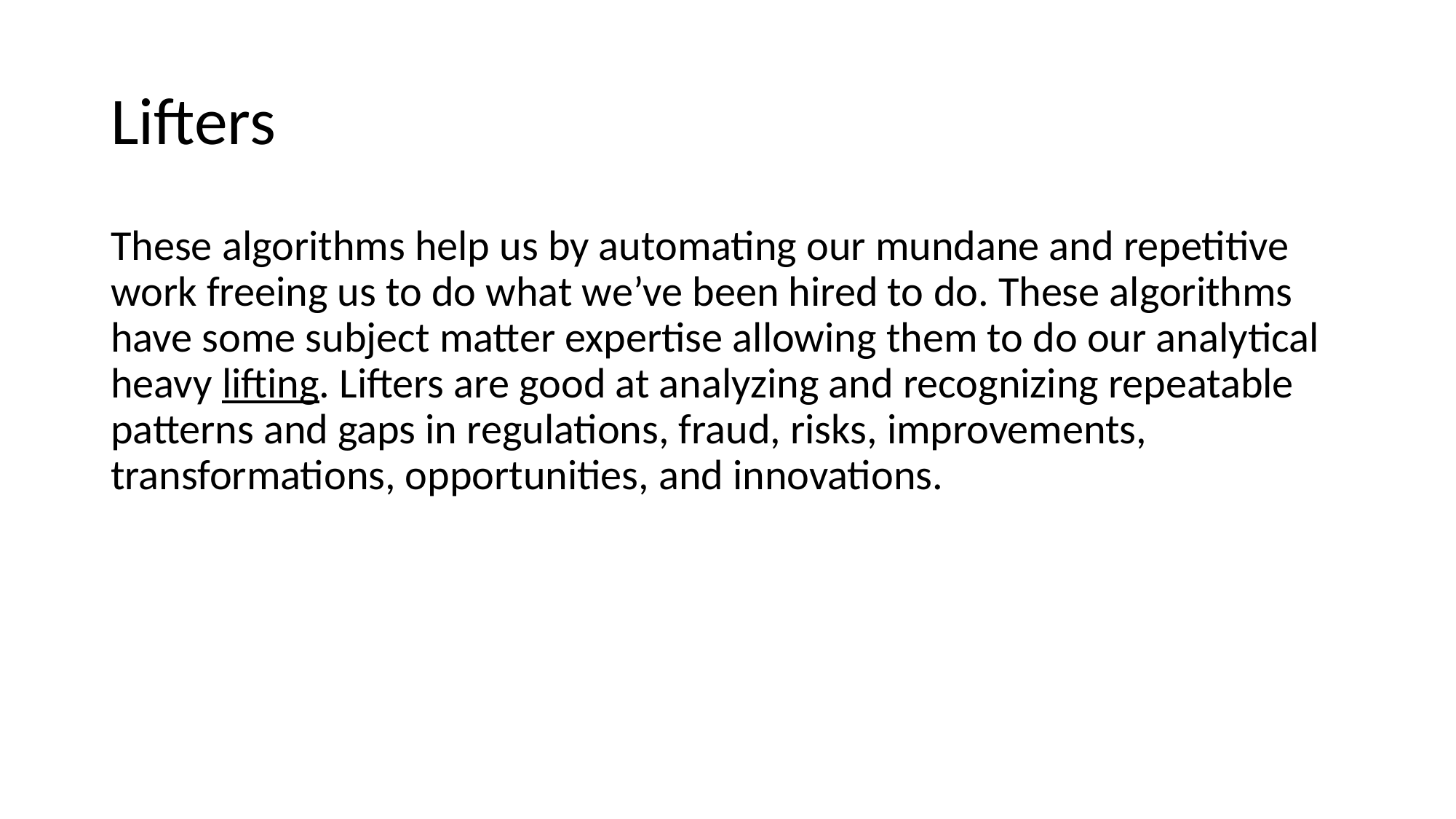

# Lifters
These algorithms help us by automating our mundane and repetitive work freeing us to do what we’ve been hired to do. These algorithms have some subject matter expertise allowing them to do our analytical heavy lifting. Lifters are good at analyzing and recognizing repeatable patterns and gaps in regulations, fraud, risks, improvements, transformations, opportunities, and innovations.